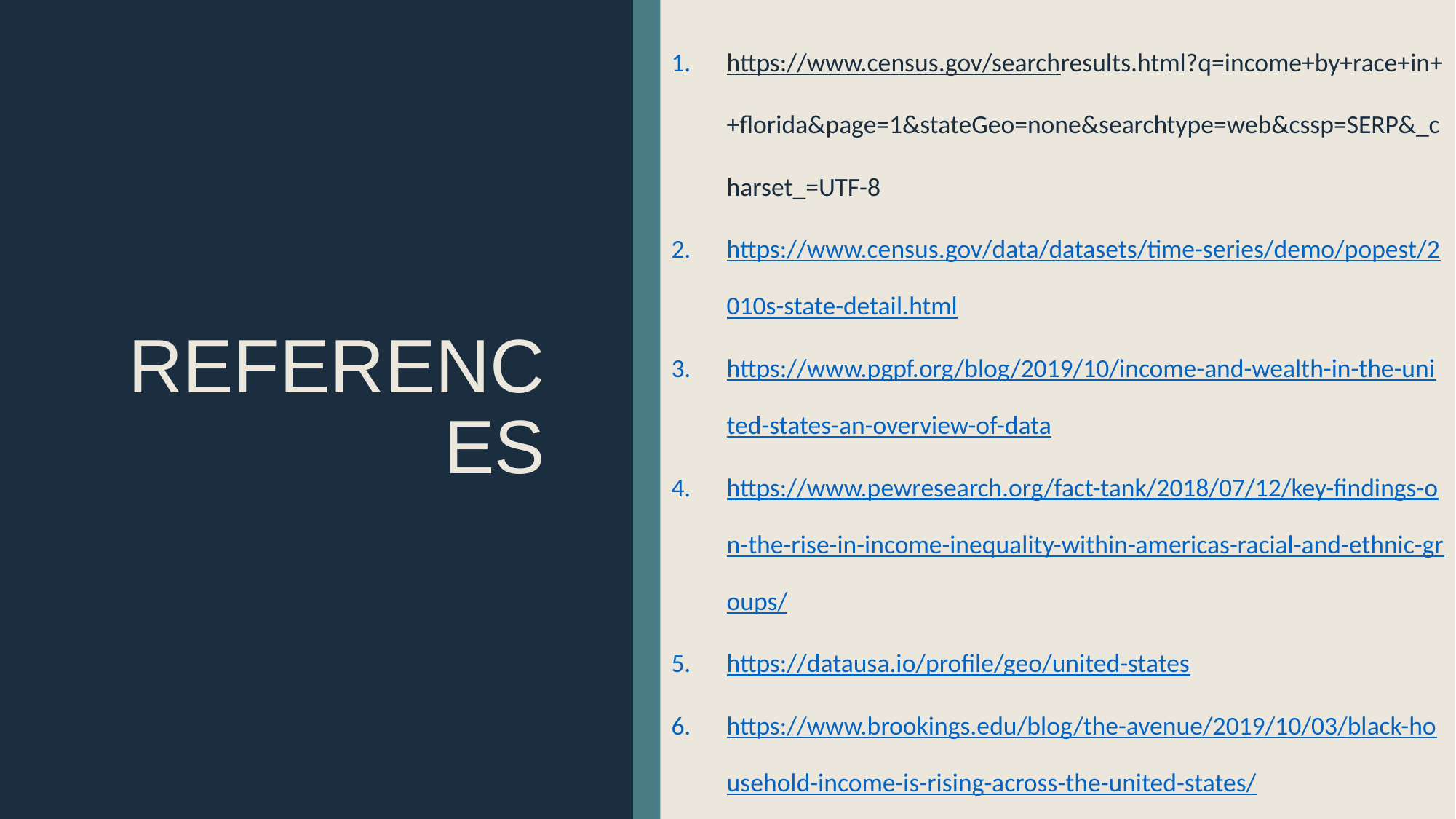

https://www.census.gov/searchresults.html?q=income+by+race+in++florida&page=1&stateGeo=none&searchtype=web&cssp=SERP&_charset_=UTF-8
https://www.census.gov/data/datasets/time-series/demo/popest/2010s-state-detail.html
https://www.pgpf.org/blog/2019/10/income-and-wealth-in-the-united-states-an-overview-of-data
https://www.pewresearch.org/fact-tank/2018/07/12/key-findings-on-the-rise-in-income-inequality-within-americas-racial-and-ethnic-groups/
https://datausa.io/profile/geo/united-states
https://www.brookings.edu/blog/the-avenue/2019/10/03/black-household-income-is-rising-across-the-united-states/
https://www.pewsocialtrends.org/2018/07/12/income-inequality-in-the-u-s-is-rising-most-rapidly-among-asians/
https://www.epi.org/blog/racial-and-ethnic-income-gaps-persist-amid-uneven-growth-in-household-incomes/
https://news.gallup.com/poll/4435/public-overestimates-us-black-hispanic-populations.aspx
https://dqydj.com/income-by-race/

# REFERENCES